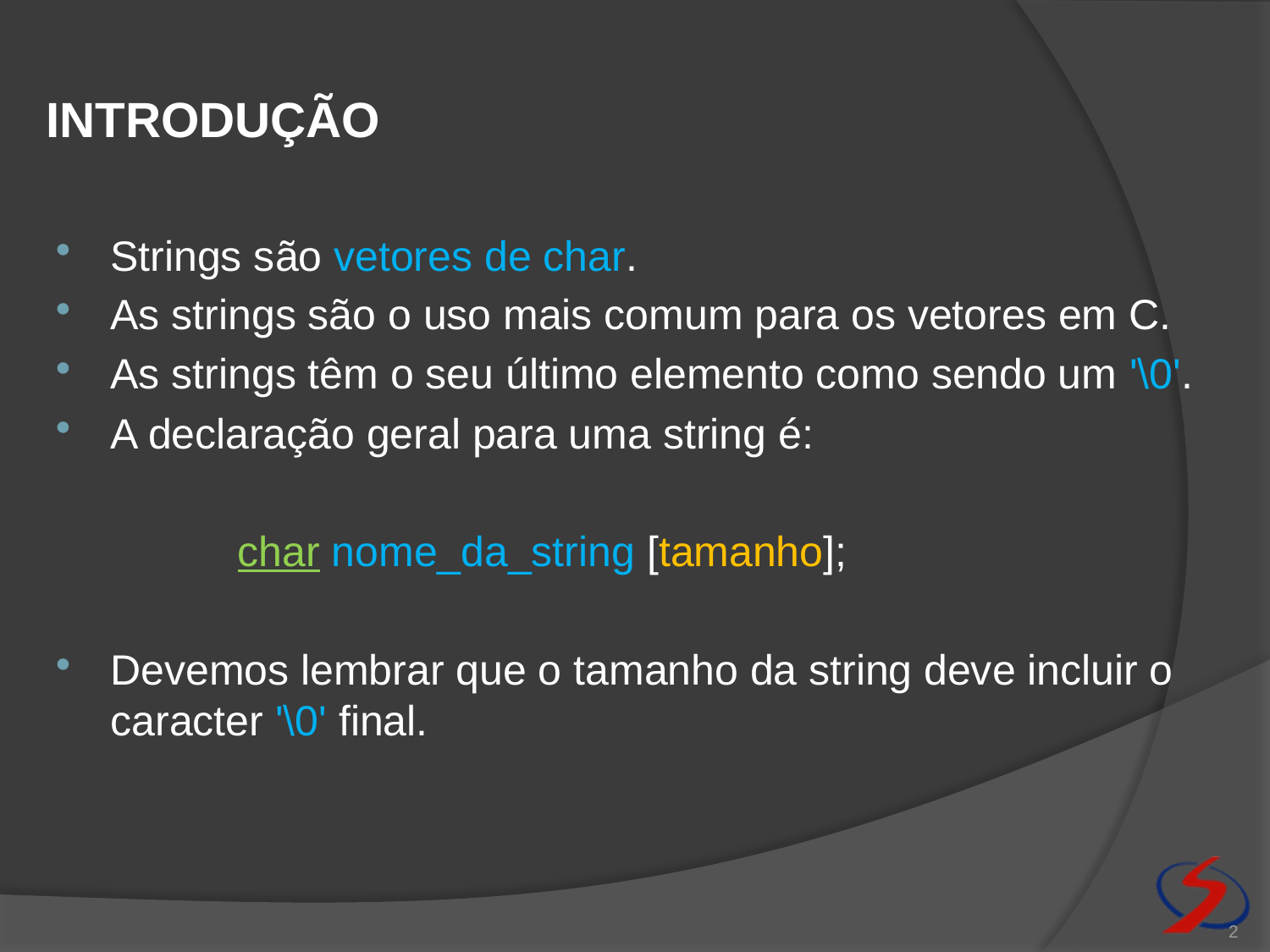

# introdução
Strings são vetores de char.
As strings são o uso mais comum para os vetores em C.
As strings têm o seu último elemento como sendo um '\0'.
A declaração geral para uma string é:

		char nome_da_string [tamanho];

Devemos lembrar que o tamanho da string deve incluir o caracter '\0' final.
2